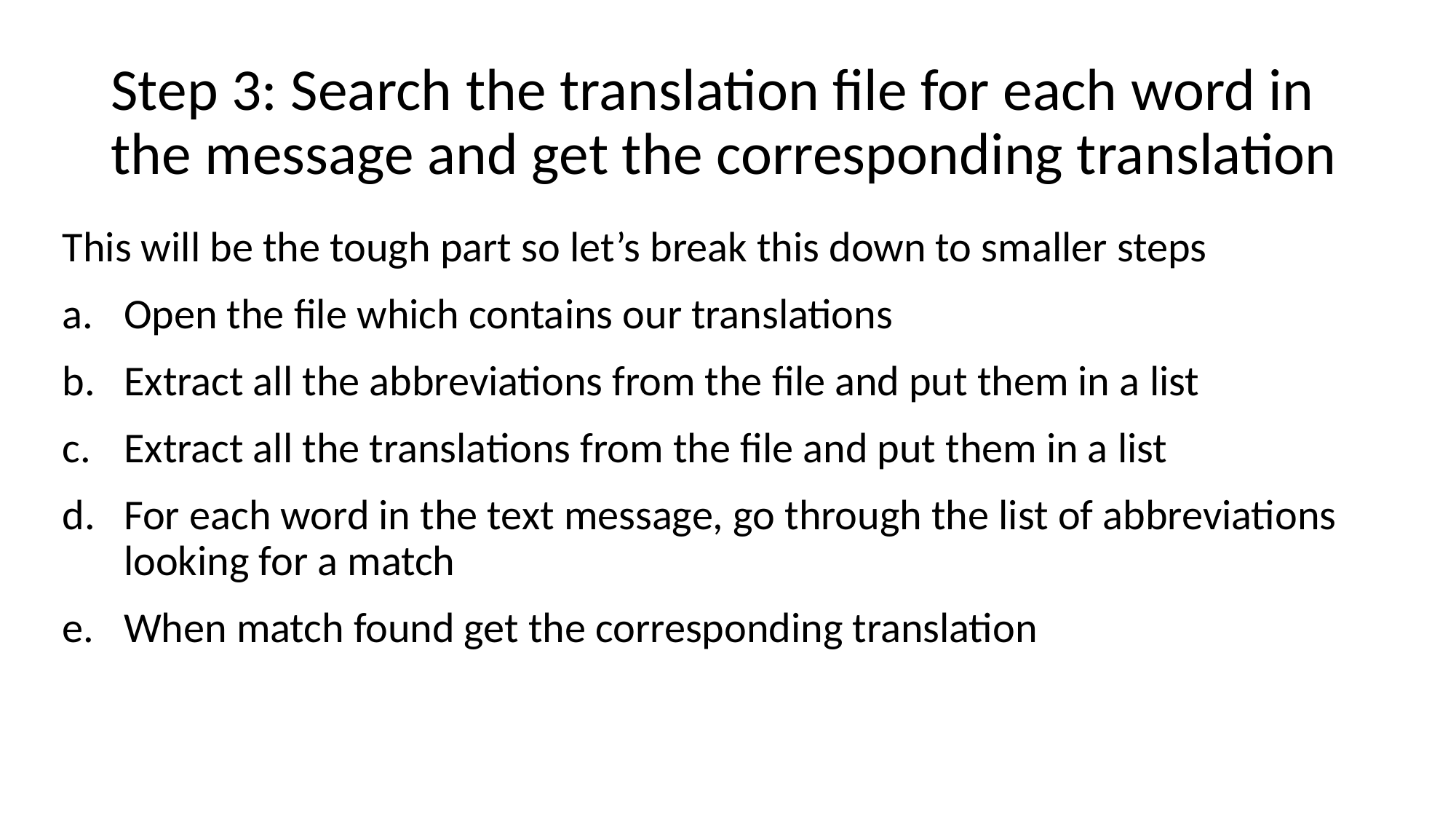

# Step 3: Search the translation file for each word in the message and get the corresponding translation
This will be the tough part so let’s break this down to smaller steps
Open the file which contains our translations
Extract all the abbreviations from the file and put them in a list
Extract all the translations from the file and put them in a list
For each word in the text message, go through the list of abbreviations looking for a match
When match found get the corresponding translation